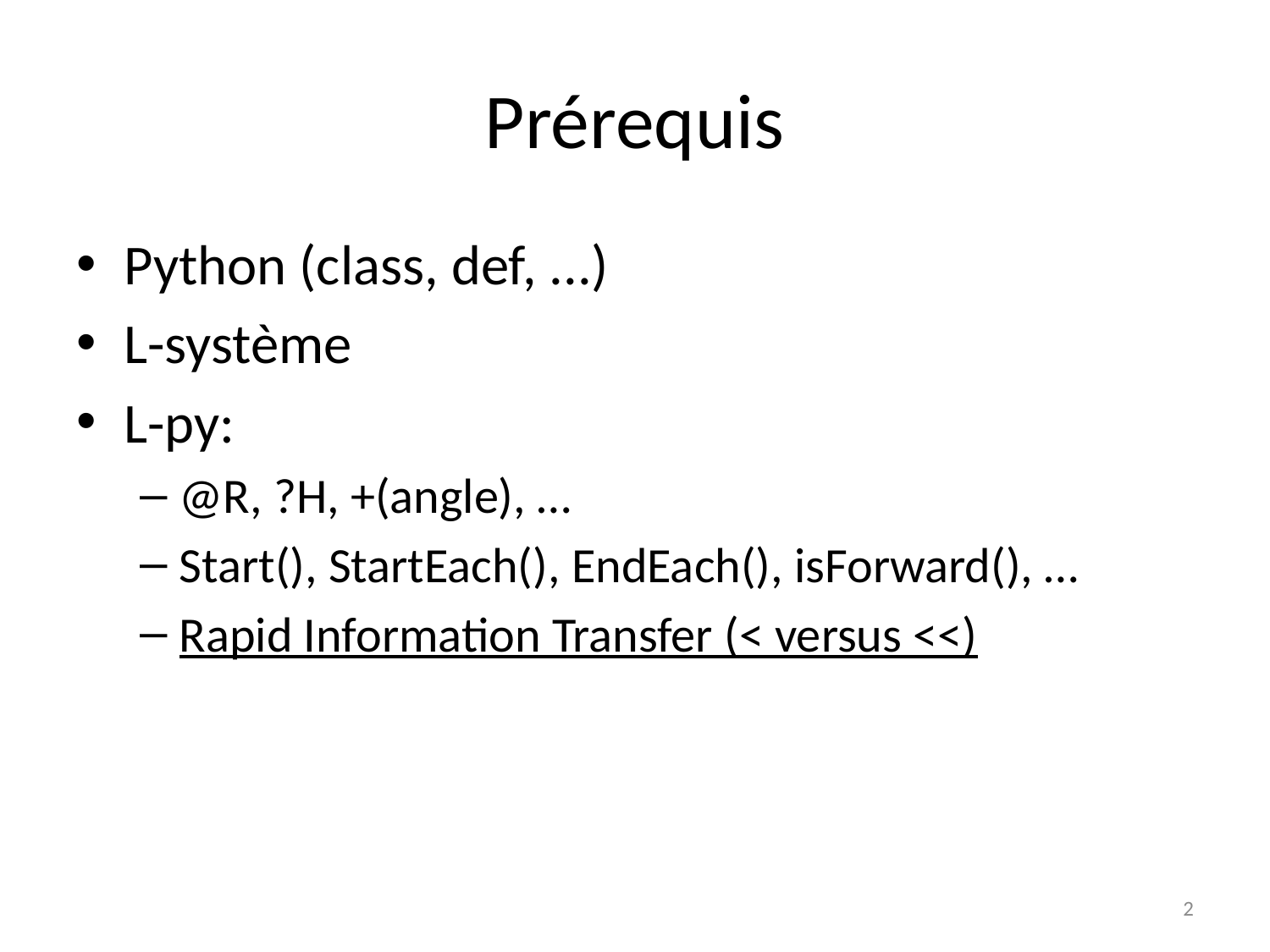

# Prérequis
Python (class, def, ...)
L-système
L-py:
@R, ?H, +(angle), …
Start(), StartEach(), EndEach(), isForward(), …
Rapid Information Transfer (< versus <<)

2